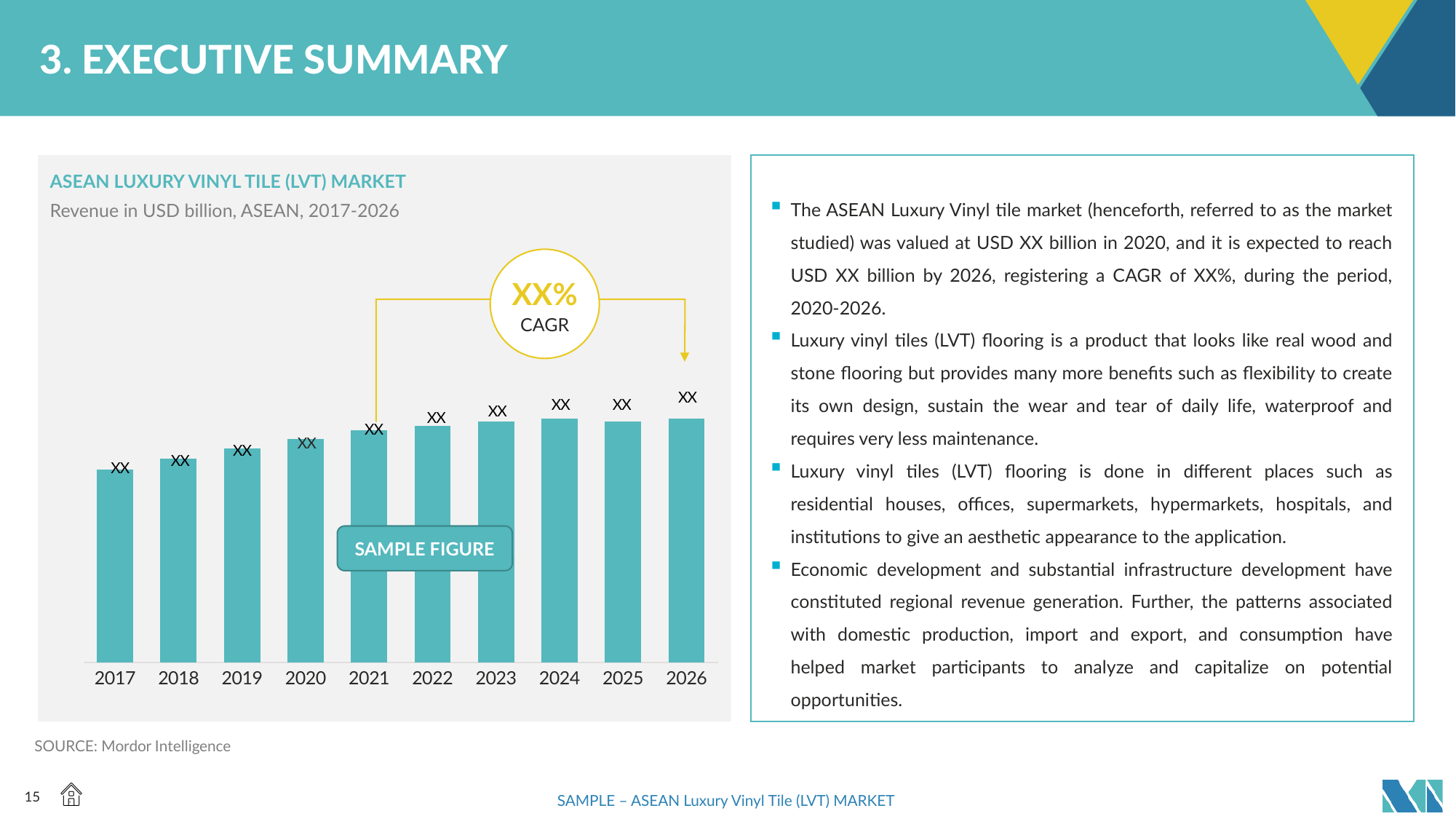

# 3. EXECUTIVE SUMMARY
ASEAN Luxury vinyl tile (LVT) market
The ASEAN Luxury Vinyl tile market (henceforth, referred to as the market studied) was valued at USD XX billion in 2020, and it is expected to reach USD XX billion by 2026, registering a CAGR of XX%, during the period, 2020-2026.
Luxury vinyl tiles (LVT) flooring is a product that looks like real wood and stone flooring but provides many more benefits such as flexibility to create its own design, sustain the wear and tear of daily life, waterproof and requires very less maintenance.
Luxury vinyl tiles (LVT) flooring is done in different places such as residential houses, offices, supermarkets, hypermarkets, hospitals, and institutions to give an aesthetic appearance to the application.
Economic development and substantial infrastructure development have constituted regional revenue generation. Further, the patterns associated with domestic production, import and export, and consumption have helped market participants to analyze and capitalize on potential opportunities.
Revenue in USD billion, ASEAN, 2017-2026

XX%
CAGR

### Chart

| Category | Series 1 |
|---|---|
| 2017 | 194.25 |
| 2018 | 204.91 |
| 2019 | 215.15 |
| 2020 | 224.68 |
| 2021 | 233.32 |
| 2022 | 238.0 |
| 2023 | 242.0 |
| 2024 | 245.0 |
| 2025 | 242.0 |
| 2026 | 245.0 |
SAMPLE FIGURE
SOURCE: Mordor Intelligence